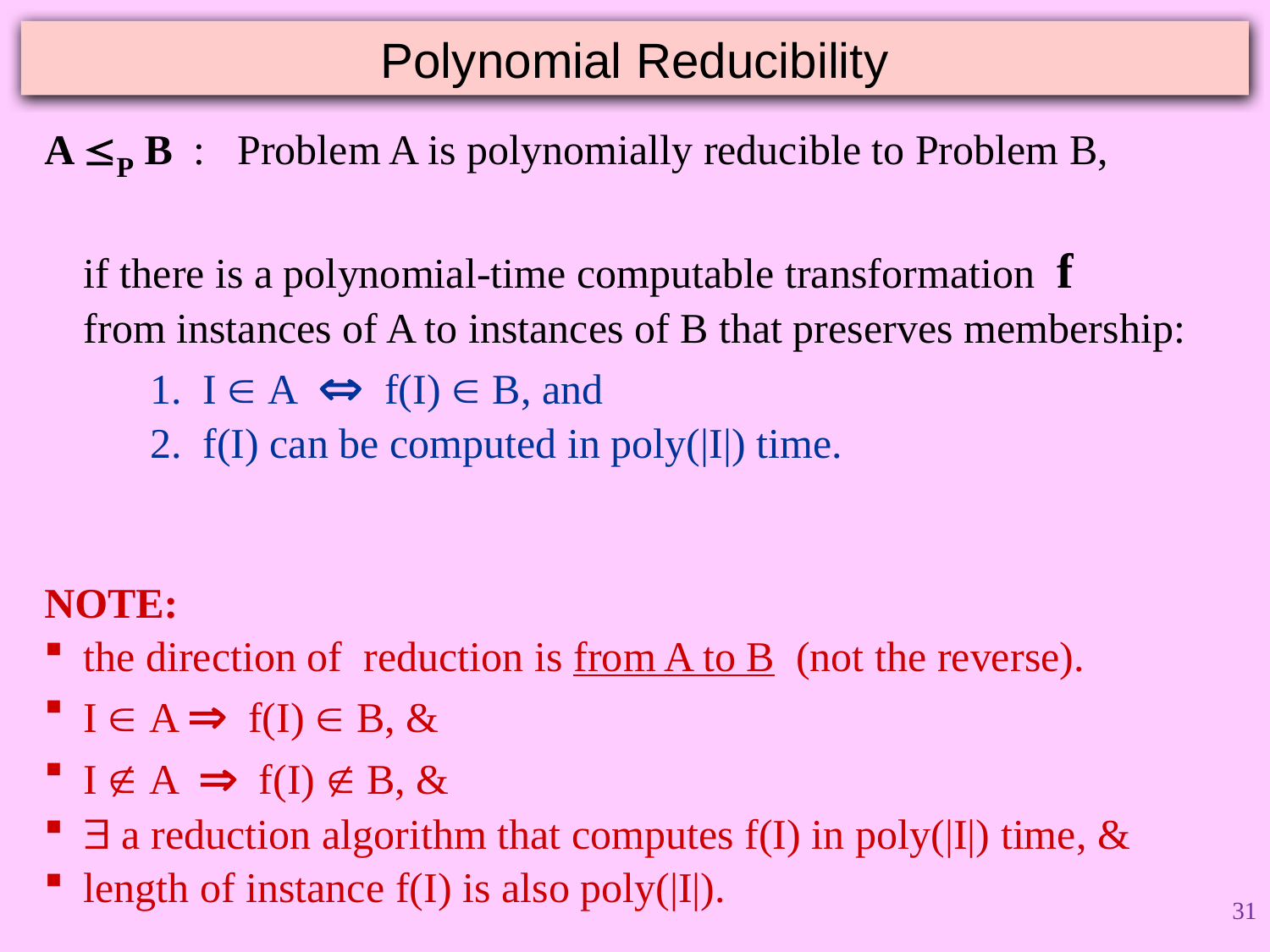

# Polynomial Reducibility
A ≤P B  :   Problem A is polynomially reducible to Problem B,
if there is a polynomial-time computable transformation  f
from instances of A to instances of B that preserves membership:
I ∈ A  ⇔  f(I) ∈ B, and
f(I) can be computed in poly(|I|) time.

NOTE:
the direction of  reduction is from A to B  (not the reverse).
I ∈ A ⇒  f(I) ∈ B, &
I ∉ A  ⇒  f(I) ∉ B, &
∃ a reduction algorithm that computes f(I) in poly(|I|) time, &
length of instance f(I) is also poly(|I|).
31